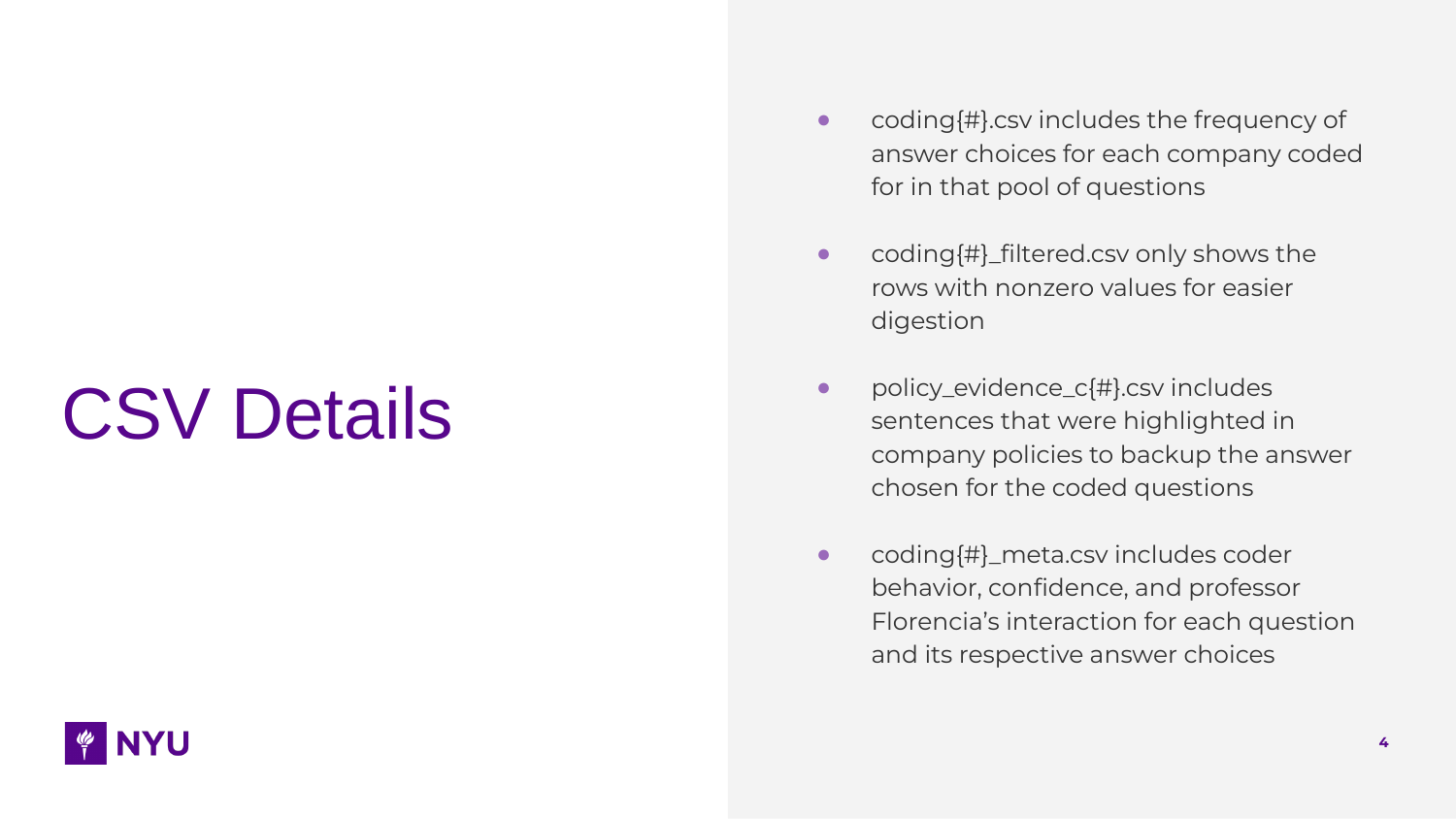

coding{#}.csv includes the frequency of answer choices for each company coded for in that pool of questions

coding{#}_filtered.csv only shows the rows with nonzero values for easier digestion

policy_evidence_c{#}.csv includes sentences that were highlighted in company policies to backup the answer chosen for the coded questions

coding{#}_meta.csv includes coder behavior, confidence, and professor Florencia’s interaction for each question and its respective answer choices

# CSV Details